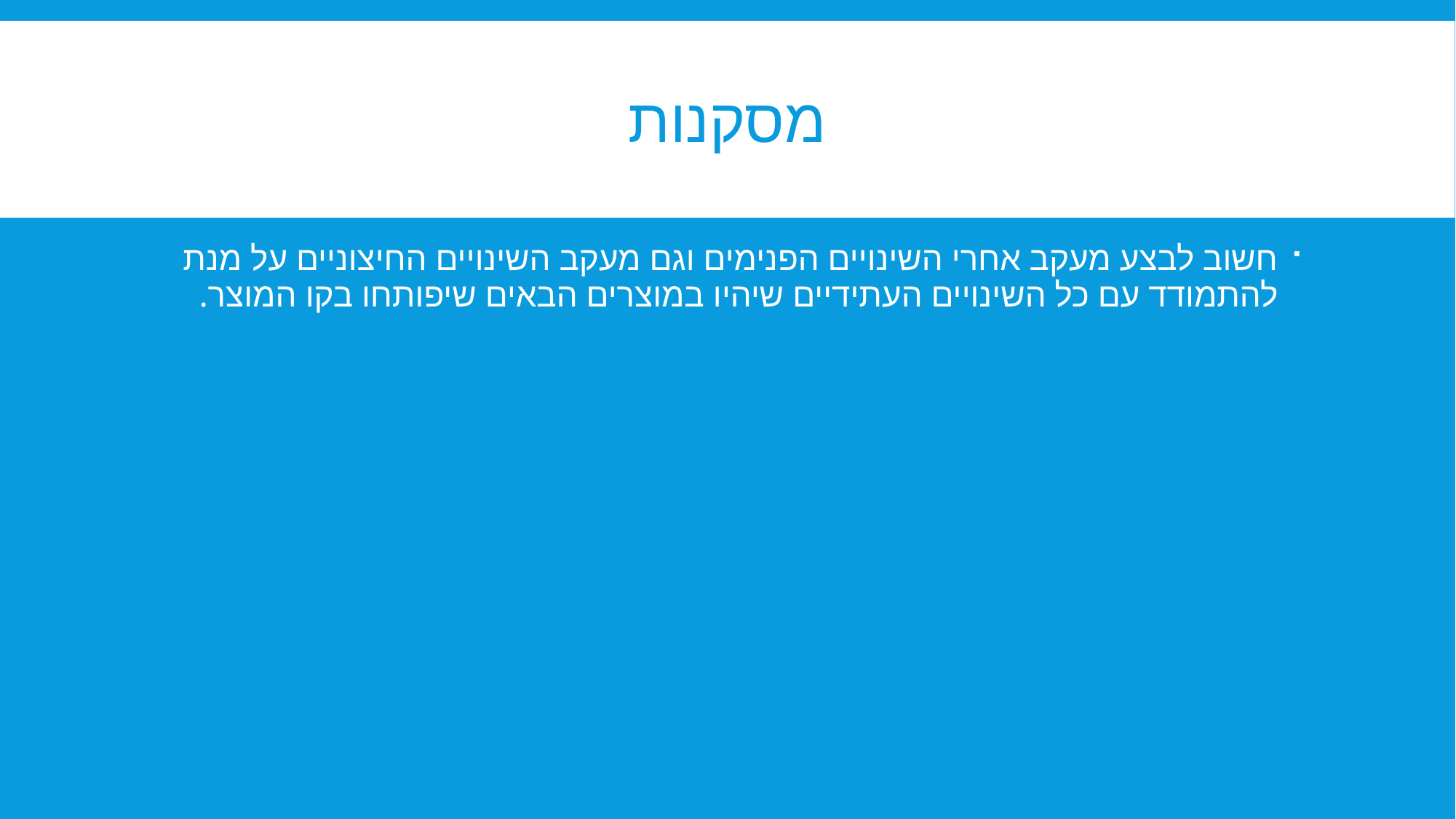

# מסקנות
חשוב לבצע מעקב אחרי השינויים הפנימים וגם מעקב השינויים החיצוניים על מנת להתמודד עם כל השינויים העתידיים שיהיו במוצרים הבאים שיפותחו בקו המוצר.